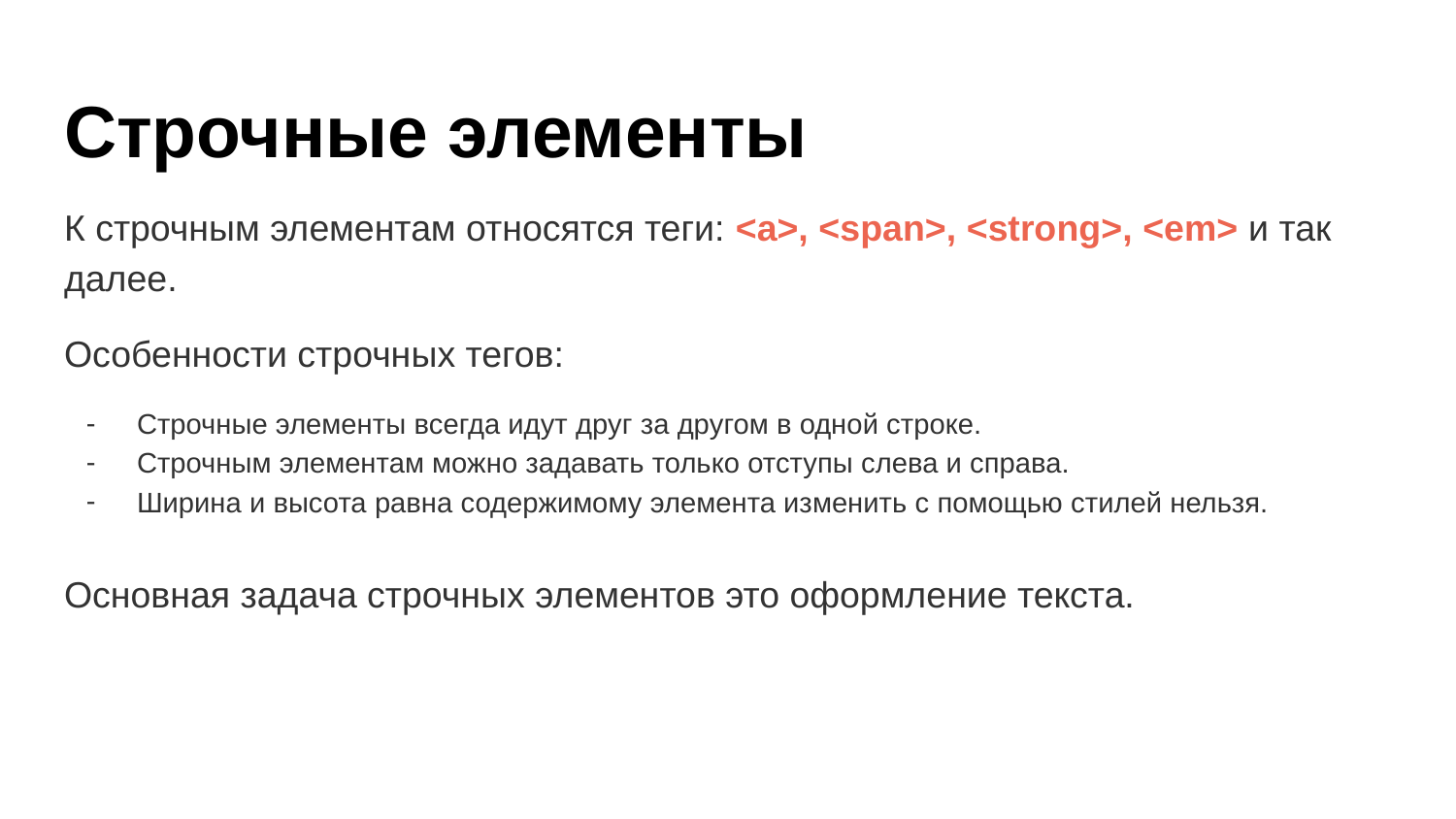

# Строчные элементы
К строчным элементам относятся теги: <a>, <span>, <strong>, <em> и так далее.
Особенности строчных тегов:
Строчные элементы всегда идут друг за другом в одной строке.
Строчным элементам можно задавать только отступы слева и справа.
Ширина и высота равна содержимому элемента изменить с помощью стилей нельзя.
Основная задача строчных элементов это оформление текста.